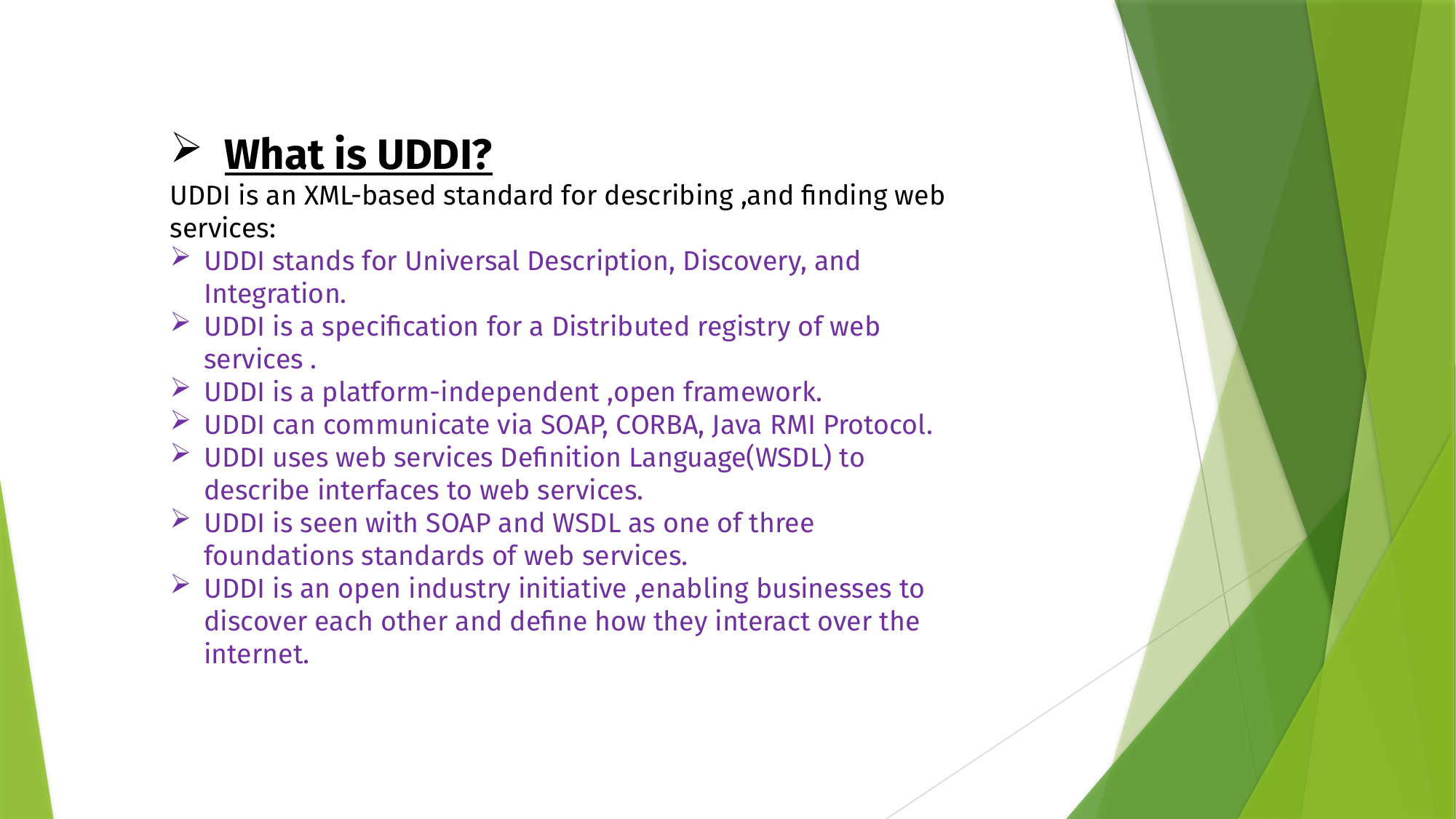

What is UDDI?
UDDI is an XML-based standard for describing ,and finding web services:
UDDI stands for Universal Description, Discovery, and Integration.
UDDI is a specification for a Distributed registry of web services .
UDDI is a platform-independent ,open framework.
UDDI can communicate via SOAP, CORBA, Java RMI Protocol.
UDDI uses web services Definition Language(WSDL) to describe interfaces to web services.
UDDI is seen with SOAP and WSDL as one of three foundations standards of web services.
UDDI is an open industry initiative ,enabling businesses to discover each other and define how they interact over the internet.